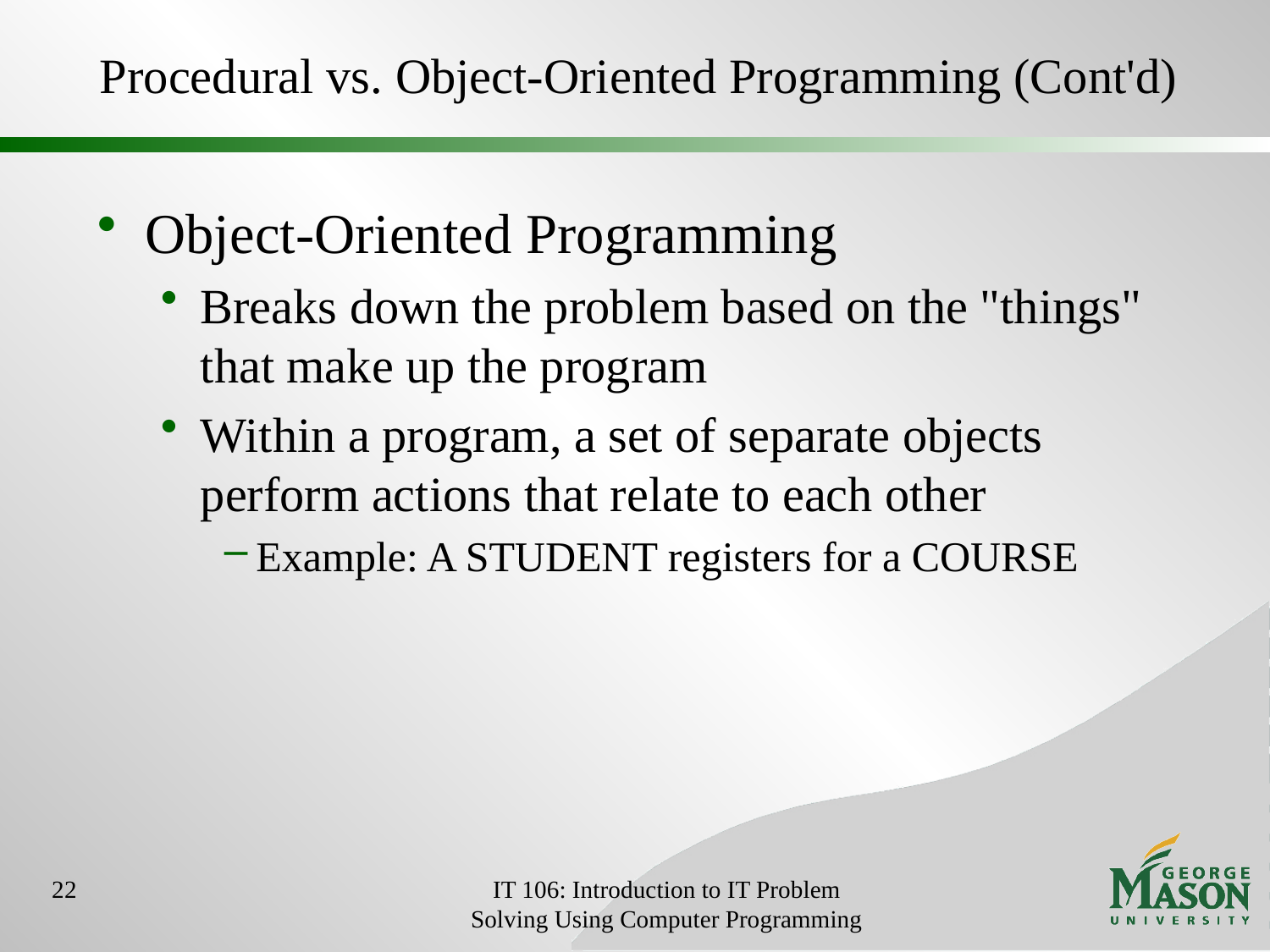

# Procedural vs. Object-Oriented Programming (Cont'd)
Object-Oriented Programming
Breaks down the problem based on the "things" that make up the program
Within a program, a set of separate objects perform actions that relate to each other
Example: A STUDENT registers for a COURSE
22
IT 106: Introduction to IT Problem Solving Using Computer Programming